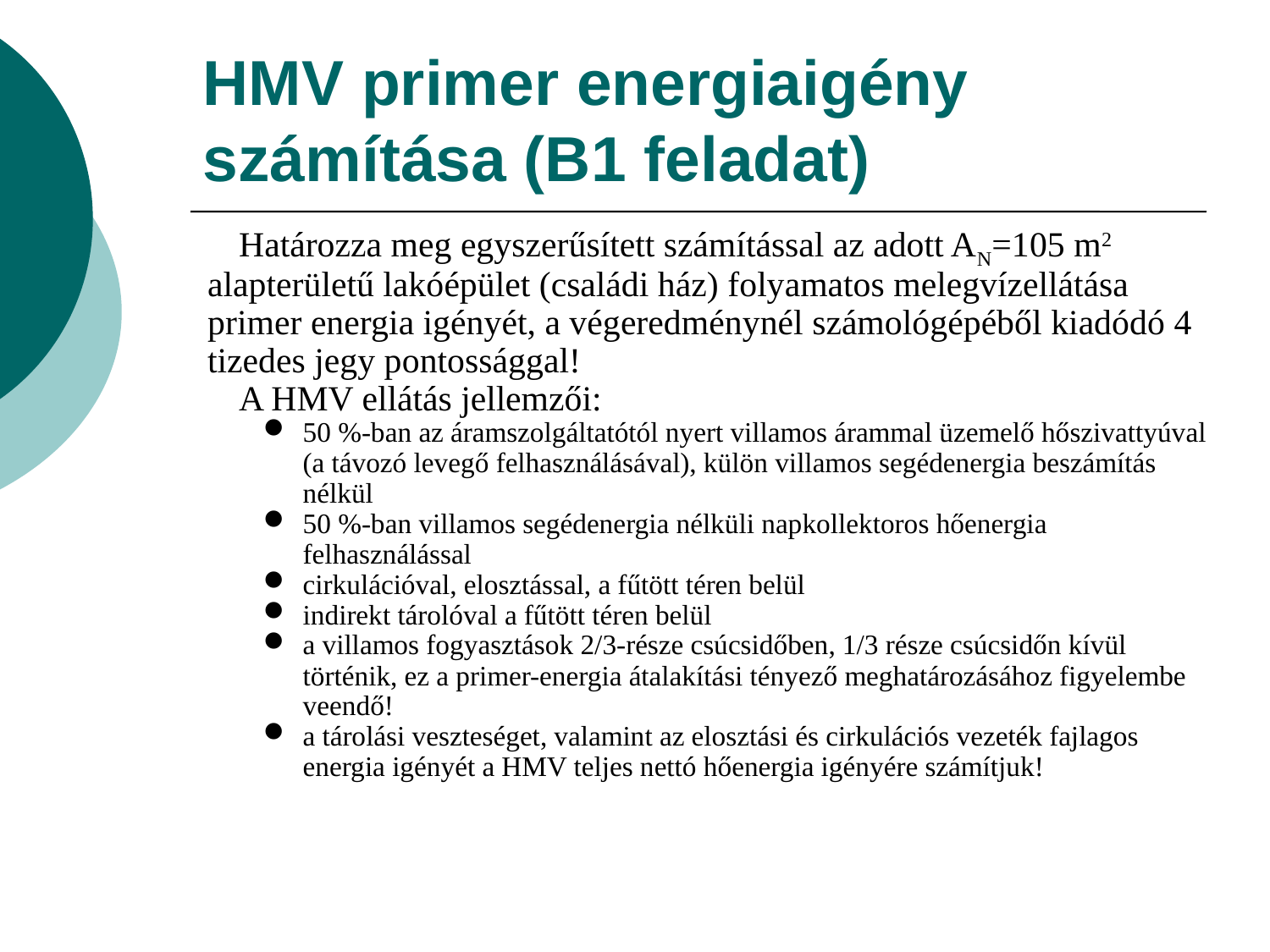

# HMV primer energiaigény számítása (B1 feladat)
Határozza meg egyszerűsített számítással az adott AN=105 m2 alapterületű lakóépület (családi ház) folyamatos melegvízellátása primer energia igényét, a végeredménynél számológépéből kiadódó 4 tizedes jegy pontossággal!
A HMV ellátás jellemzői:
50 %-ban az áramszolgáltatótól nyert villamos árammal üzemelő hőszivattyúval (a távozó levegő felhasználásával), külön villamos segédenergia beszámítás nélkül
50 %-ban villamos segédenergia nélküli napkollektoros hőenergia felhasználással
cirkulációval, elosztással, a fűtött téren belül
indirekt tárolóval a fűtött téren belül
a villamos fogyasztások 2/3-része csúcsidőben, 1/3 része csúcsidőn kívül történik, ez a primer-energia átalakítási tényező meghatározásához figyelembe veendő!
a tárolási veszteséget, valamint az elosztási és cirkulációs vezeték fajlagos energia igényét a HMV teljes nettó hőenergia igényére számítjuk!